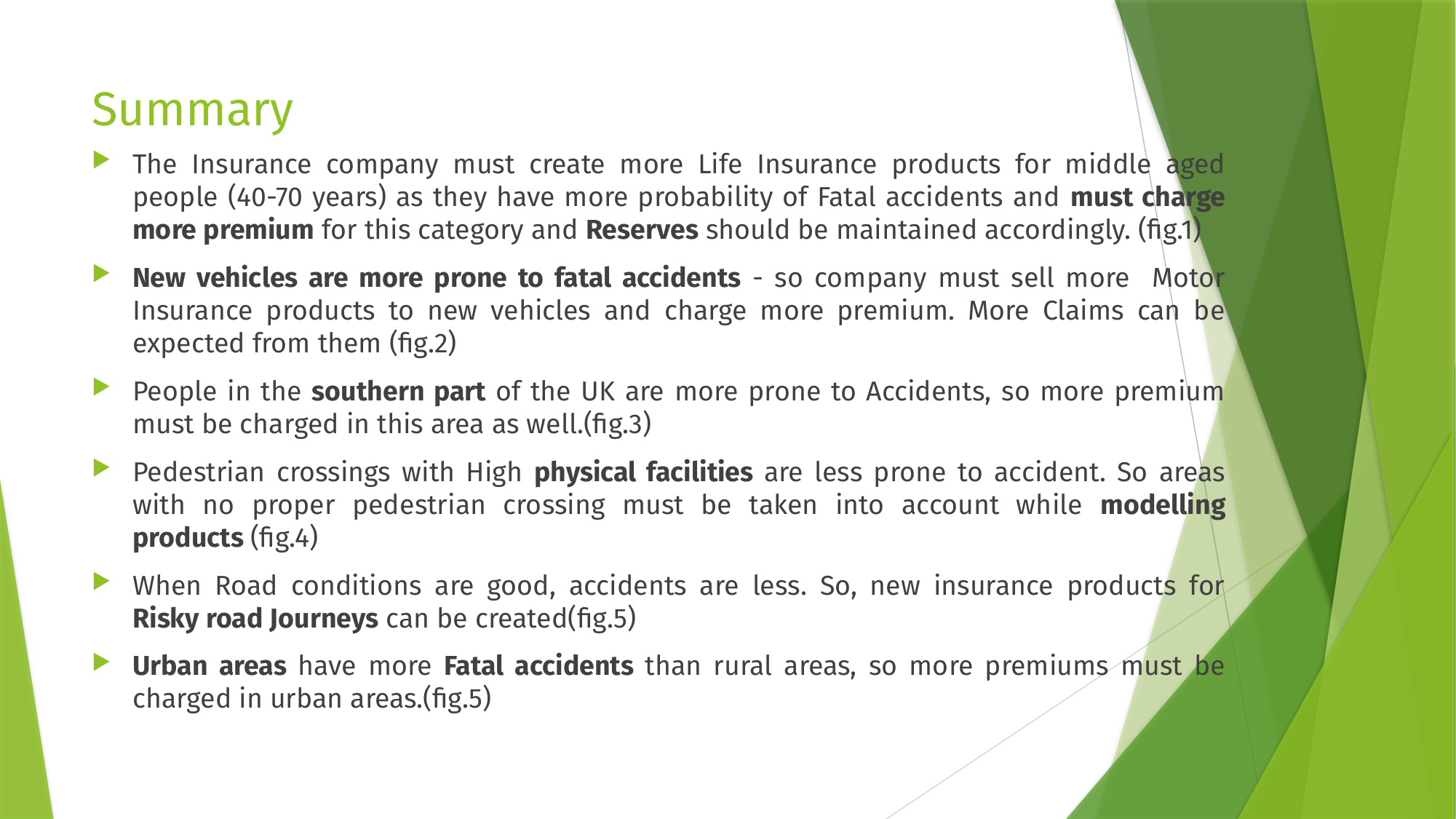

# Summary
The Insurance company must create more Life Insurance products for middle aged people (40-70 years) as they have more probability of Fatal accidents and must charge more premium for this category and Reserves should be maintained accordingly. (fig.1)
New vehicles are more prone to fatal accidents - so company must sell more  Motor Insurance products to new vehicles and charge more premium. More Claims can be expected from them (fig.2)
People in the southern part of the UK are more prone to Accidents, so more premium must be charged in this area as well.(fig.3)
Pedestrian crossings with High physical facilities are less prone to accident. So areas with no proper pedestrian crossing must be taken into account while modelling products (fig.4)
When Road conditions are good, accidents are less. So, new insurance products for Risky road Journeys can be created(fig.5)
Urban areas have more Fatal accidents than rural areas, so more premiums must be charged in urban areas.(fig.5)